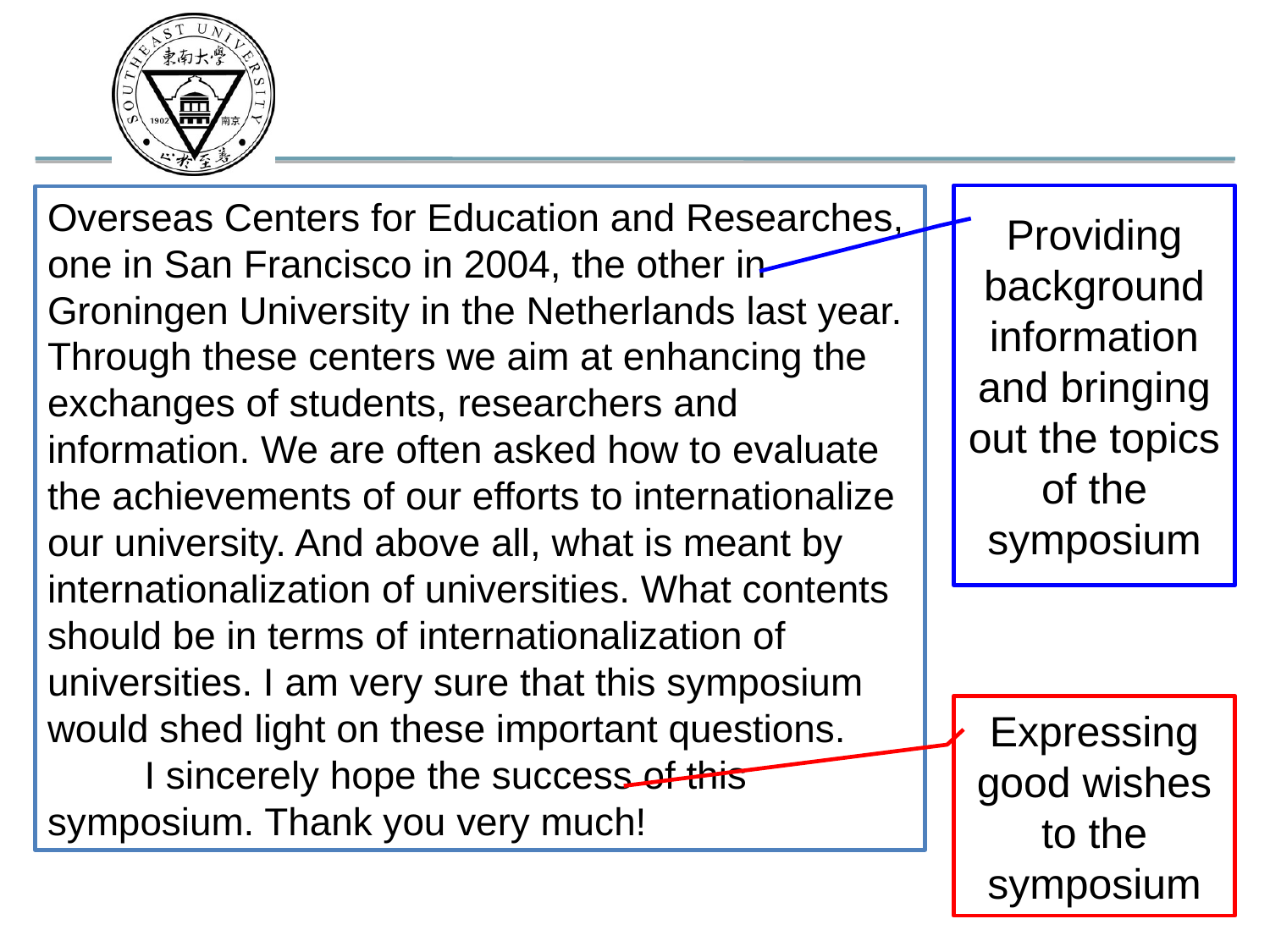

Providing background information and bringing out the topics of the symposium
Overseas Centers for Education and Researches, one in San Francisco in 2004, the other in Groningen University in the Netherlands last year. Through these centers we aim at enhancing the exchanges of students, researchers and information. We are often asked how to evaluate the achievements of our efforts to internationalize our university. And above all, what is meant by internationalization of universities. What contents should be in terms of internationalization of universities. I am very sure that this symposium would shed light on these important questions.
         I sincerely hope the success of this symposium. Thank you very much!
Expressing good wishes to the symposium